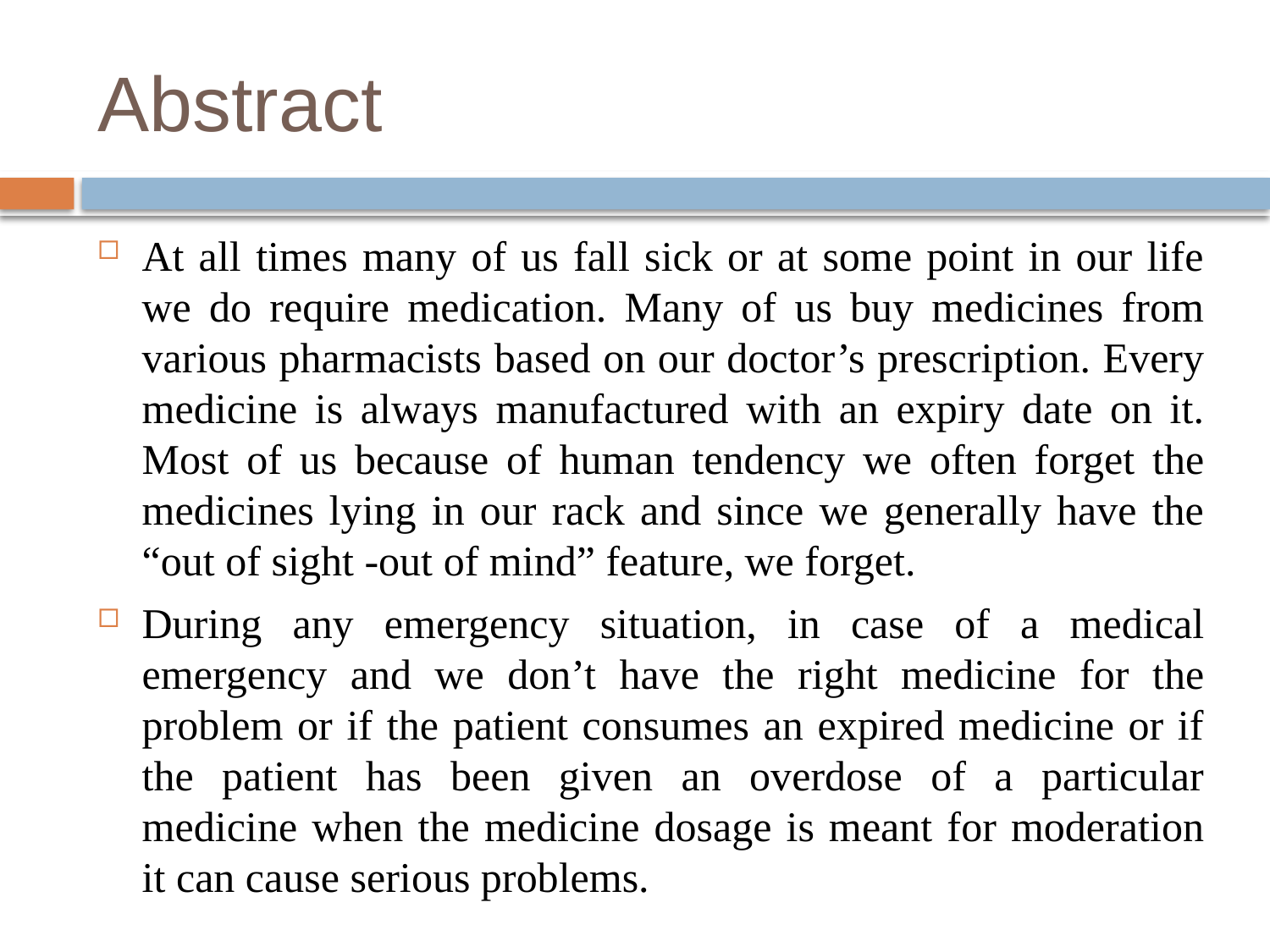

# Abstract
At all times many of us fall sick or at some point in our life we do require medication. Many of us buy medicines from various pharmacists based on our doctor’s prescription. Every medicine is always manufactured with an expiry date on it. Most of us because of human tendency we often forget the medicines lying in our rack and since we generally have the “out of sight -out of mind” feature, we forget.
During any emergency situation, in case of a medical emergency and we don’t have the right medicine for the problem or if the patient consumes an expired medicine or if the patient has been given an overdose of a particular medicine when the medicine dosage is meant for moderation it can cause serious problems.